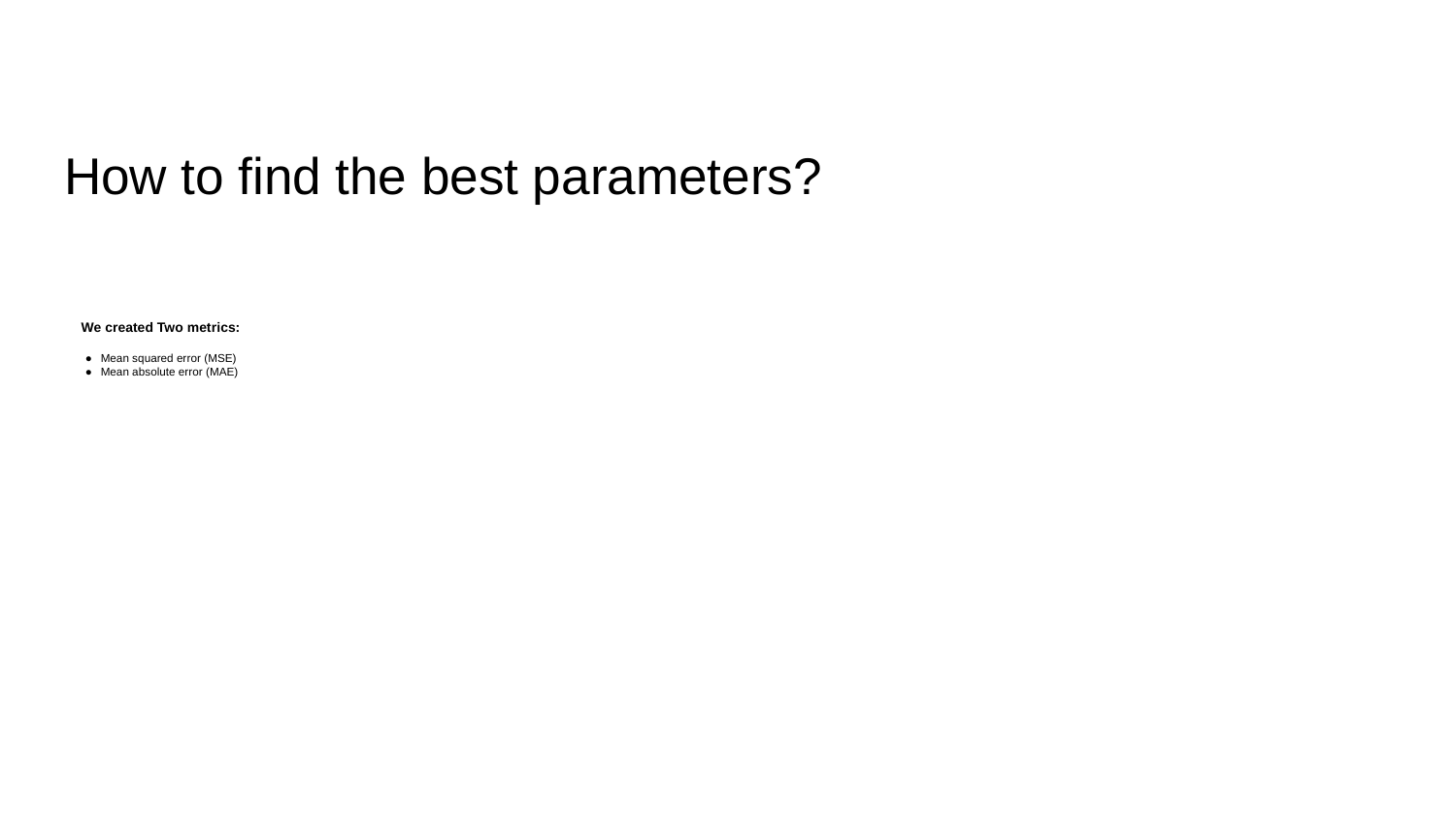

# How to find the best parameters?
We created Two metrics:

Mean squared error (MSE)
Mean absolute error (MAE)